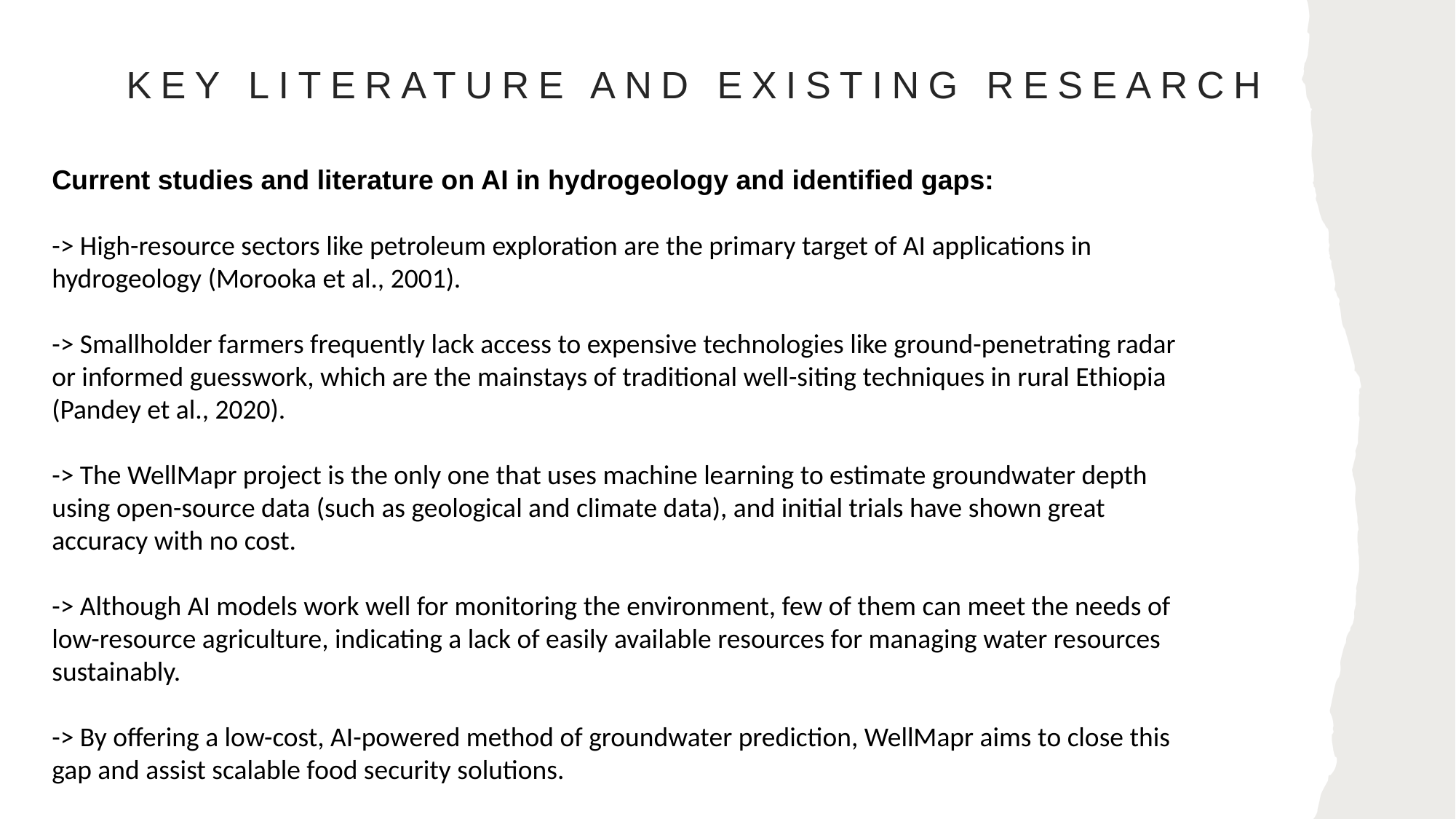

# Key literature and existing research
Current studies and literature on AI in hydrogeology and identified gaps:
-> High-resource sectors like petroleum exploration are the primary target of AI applications in hydrogeology (Morooka et al., 2001).
-> Smallholder farmers frequently lack access to expensive technologies like ground-penetrating radar or informed guesswork, which are the mainstays of traditional well-siting techniques in rural Ethiopia (Pandey et al., 2020).

-> The WellMapr project is the only one that uses machine learning to estimate groundwater depth using open-source data (such as geological and climate data), and initial trials have shown great accuracy with no cost.
-> Although AI models work well for monitoring the environment, few of them can meet the needs of low-resource agriculture, indicating a lack of easily available resources for managing water resources sustainably.
-> By offering a low-cost, AI-powered method of groundwater prediction, WellMapr aims to close this gap and assist scalable food security solutions.